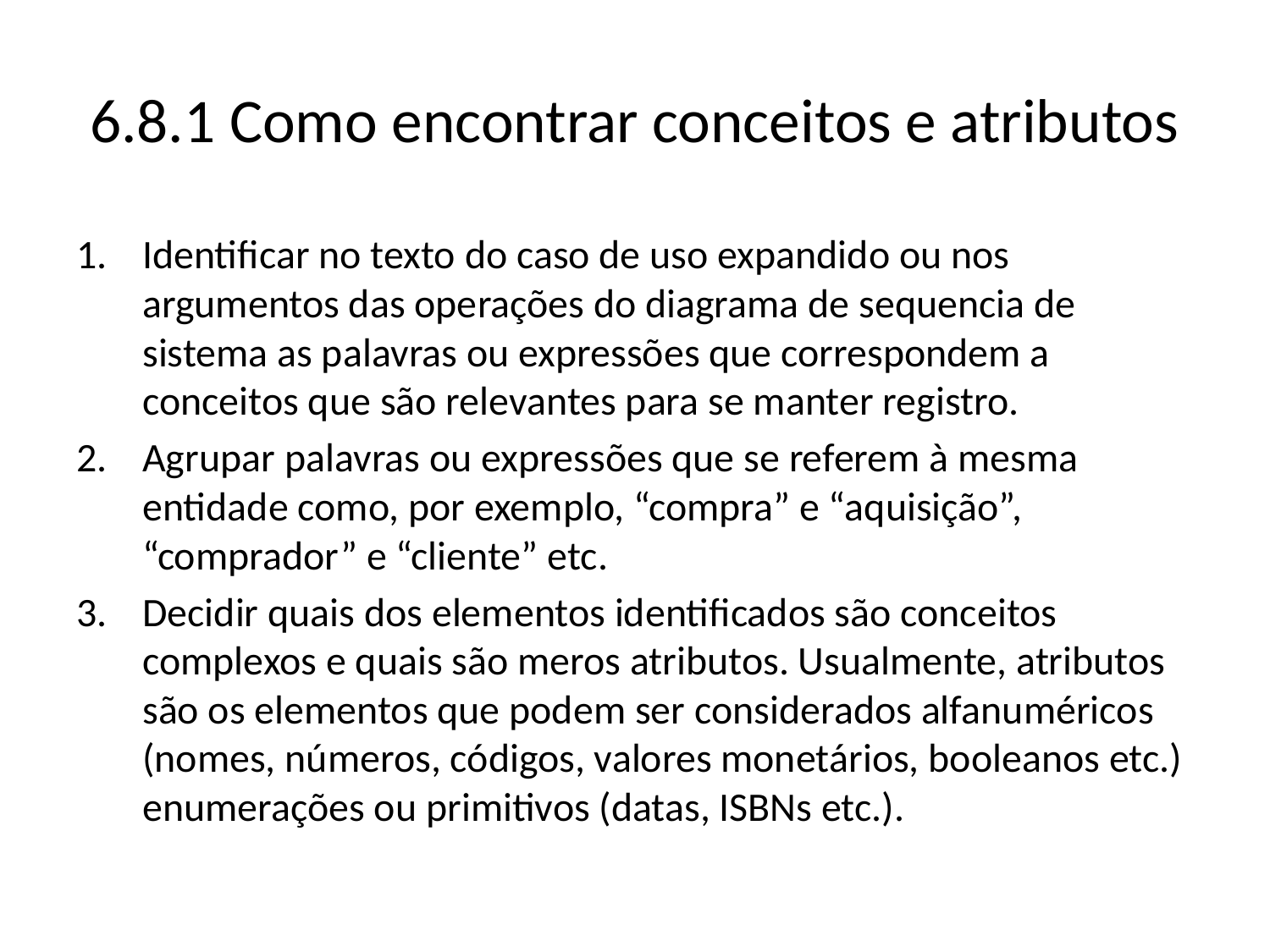

# 6.8.1 Como encontrar conceitos e atributos
Identificar no texto do caso de uso expandido ou nos argumentos das operações do diagrama de sequencia de sistema as palavras ou expressões que correspondem a conceitos que são relevantes para se manter registro.
Agrupar palavras ou expressões que se referem à mesma entidade como, por exemplo, “compra” e “aquisição”, “comprador” e “cliente” etc.
Decidir quais dos elementos identificados são conceitos complexos e quais são meros atributos. Usualmente, atributos são os elementos que podem ser considerados alfanuméricos (nomes, números, códigos, valores monetários, booleanos etc.) enumerações ou primitivos (datas, ISBNs etc.).